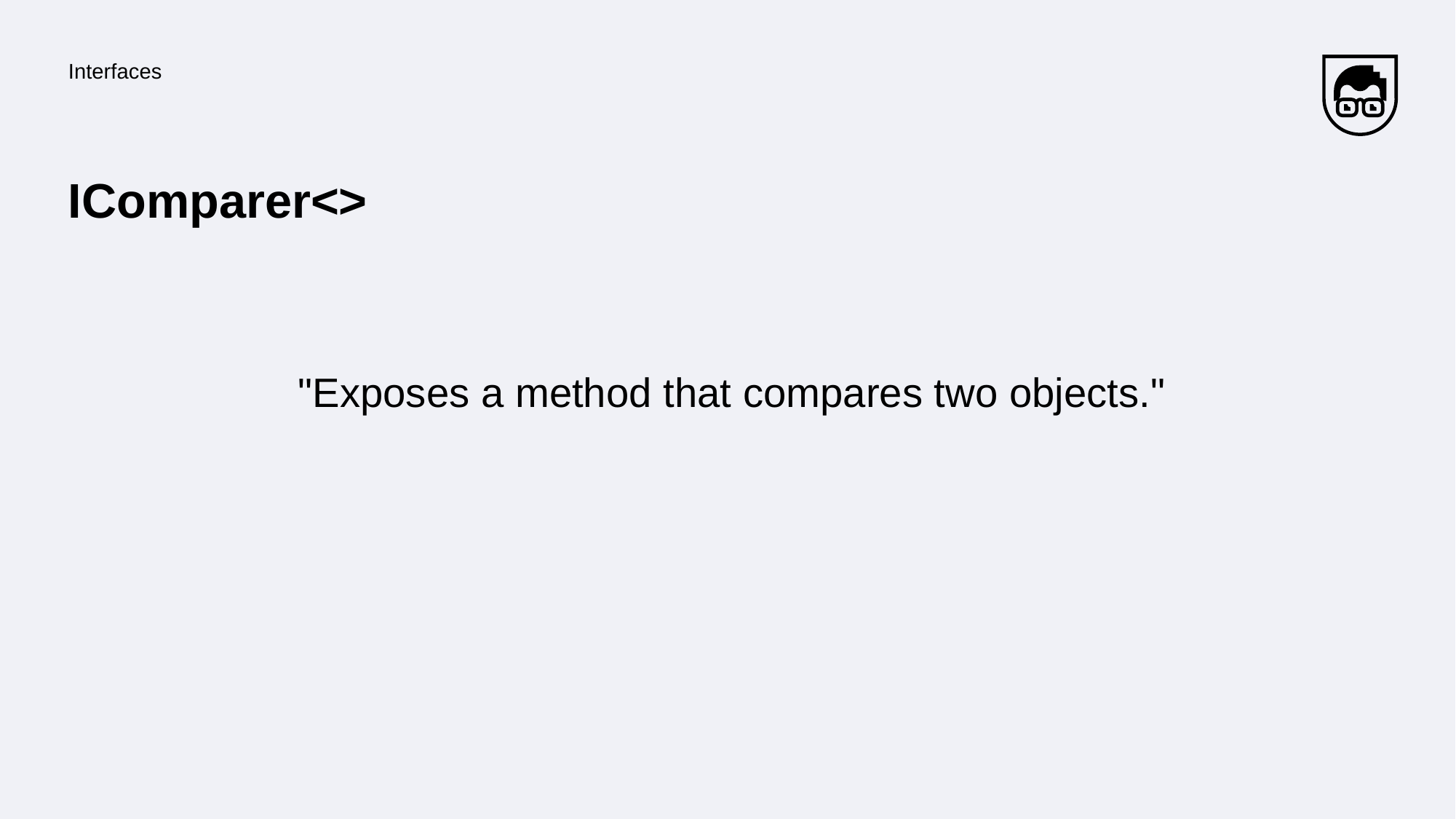

Interfaces
# IComparer<>
"Exposes a method that compares two objects."